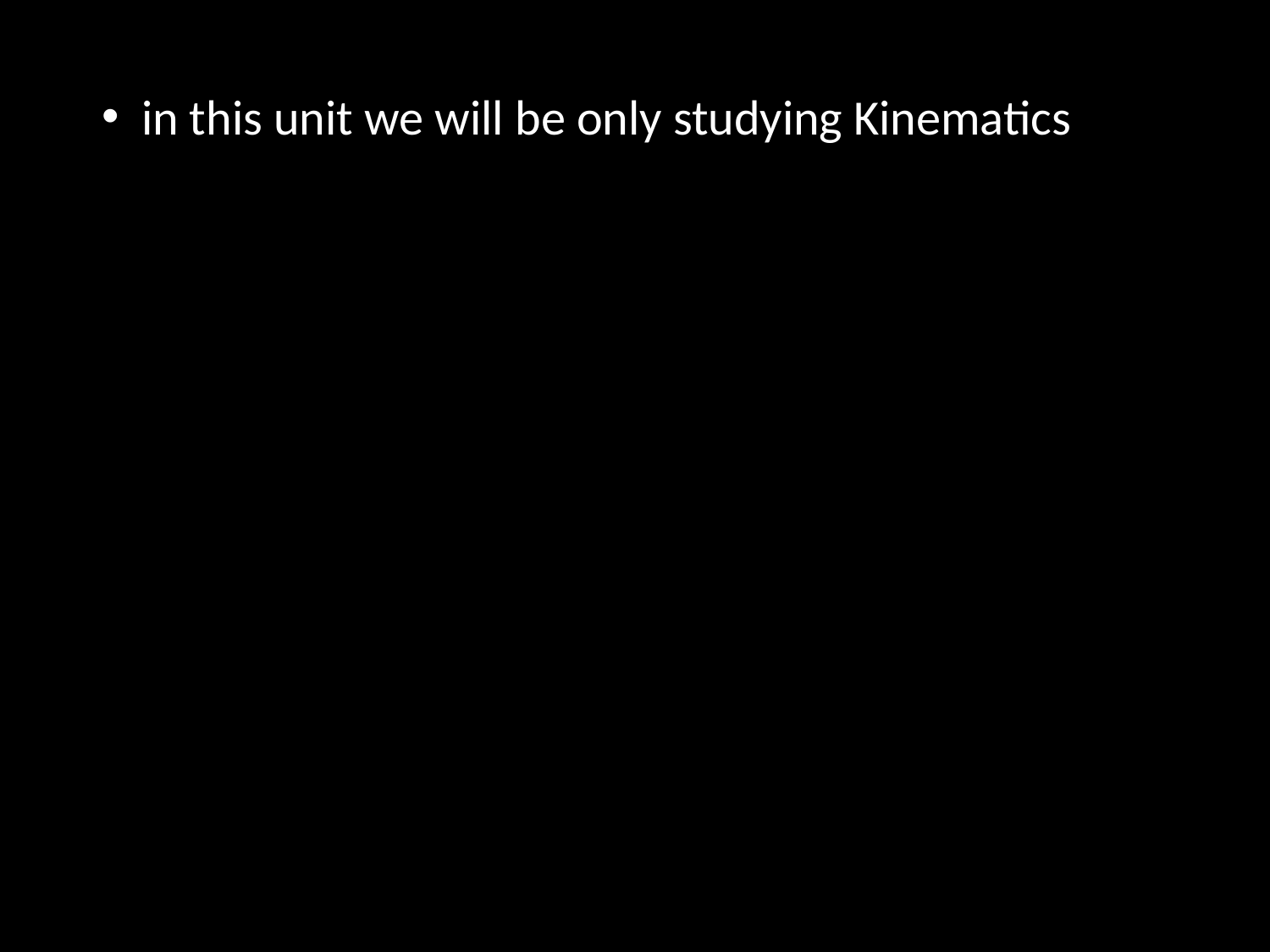

in this unit we will be only studying Kinematics